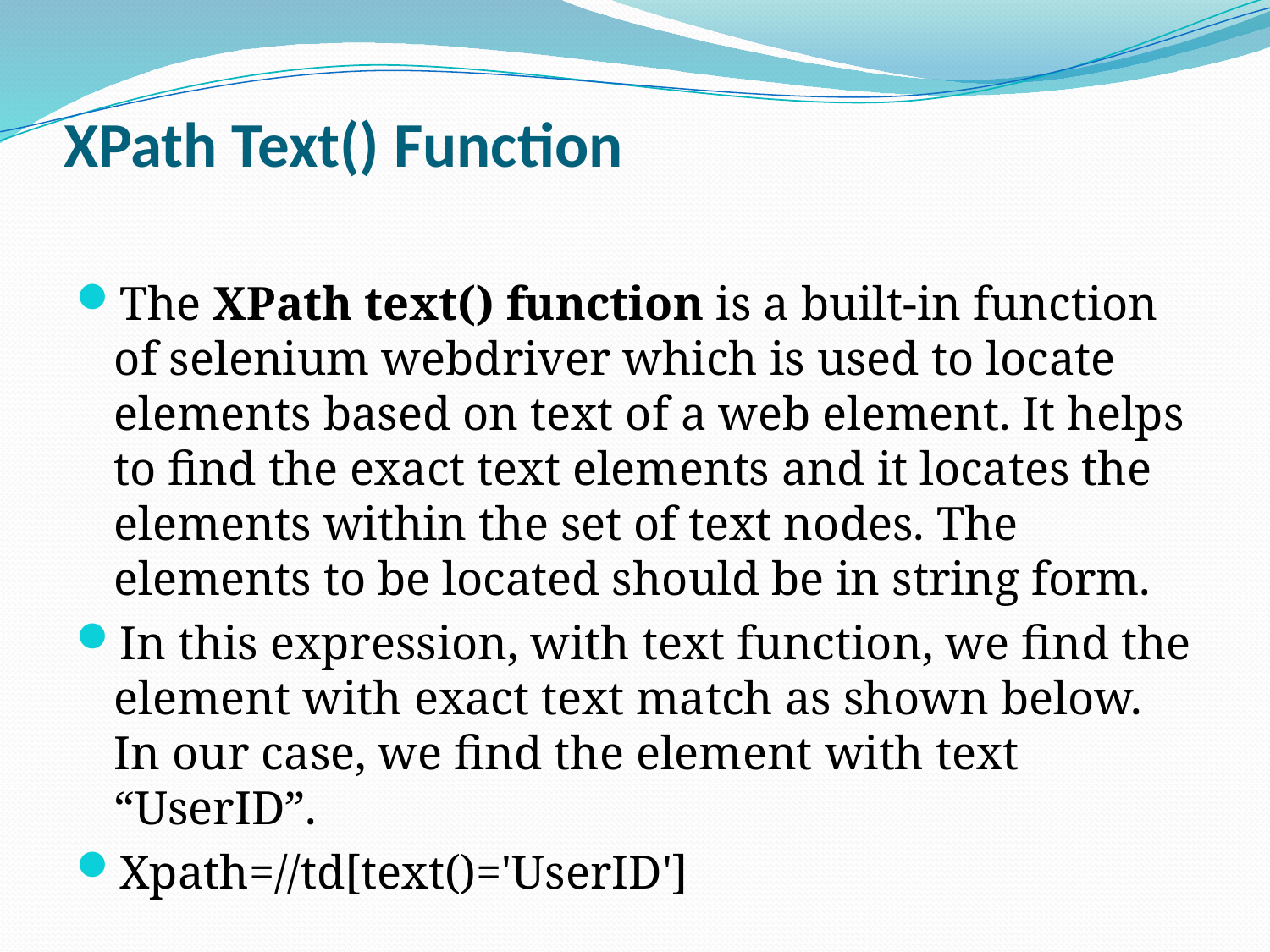

# XPath Text() Function
The XPath text() function is a built-in function of selenium webdriver which is used to locate elements based on text of a web element. It helps to find the exact text elements and it locates the elements within the set of text nodes. The elements to be located should be in string form.
In this expression, with text function, we find the element with exact text match as shown below. In our case, we find the element with text “UserID”.
Xpath=//td[text()='UserID']